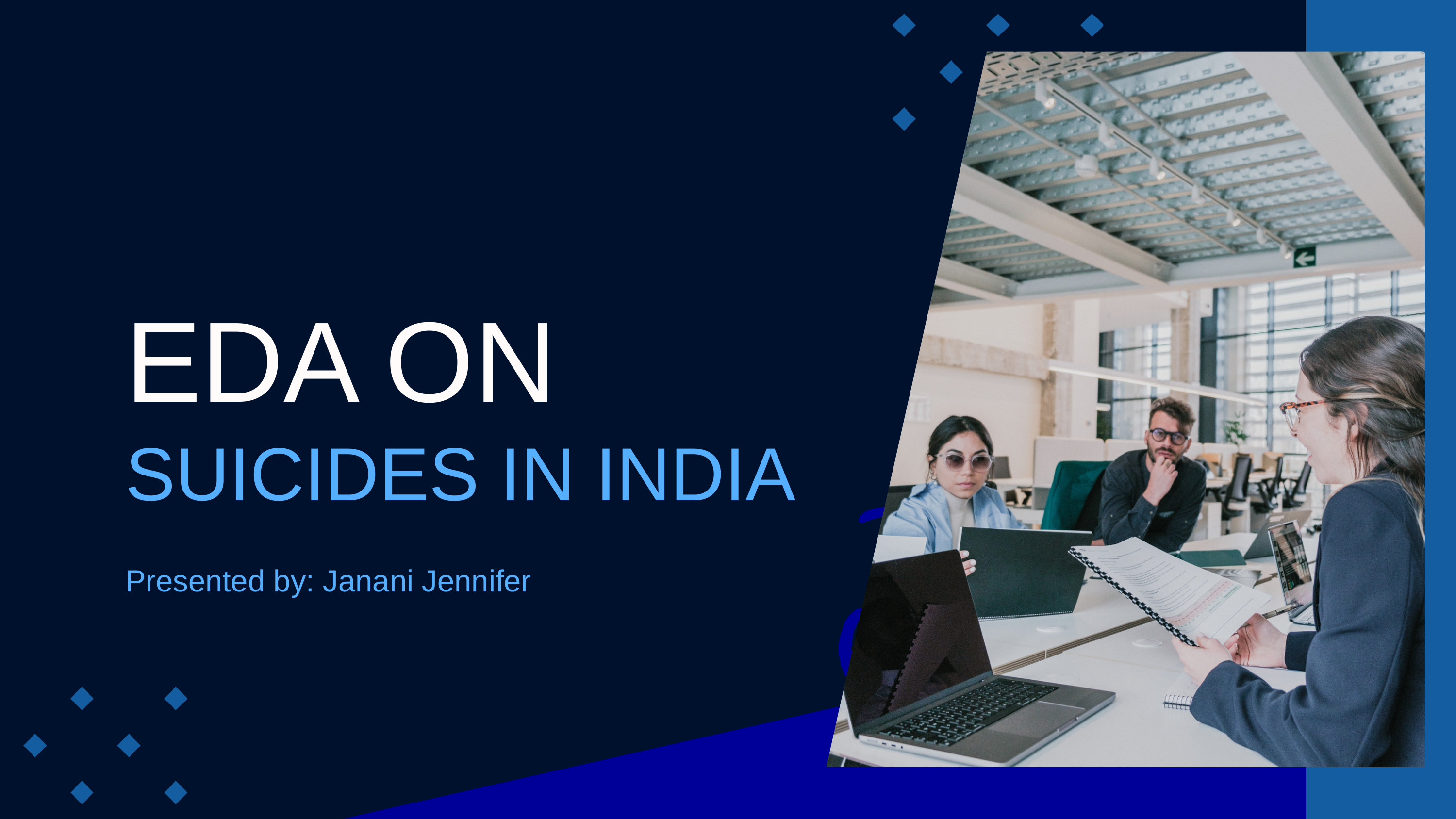

EDA ON

SUICIDES IN INDIA
Presented by: Janani Jennifer